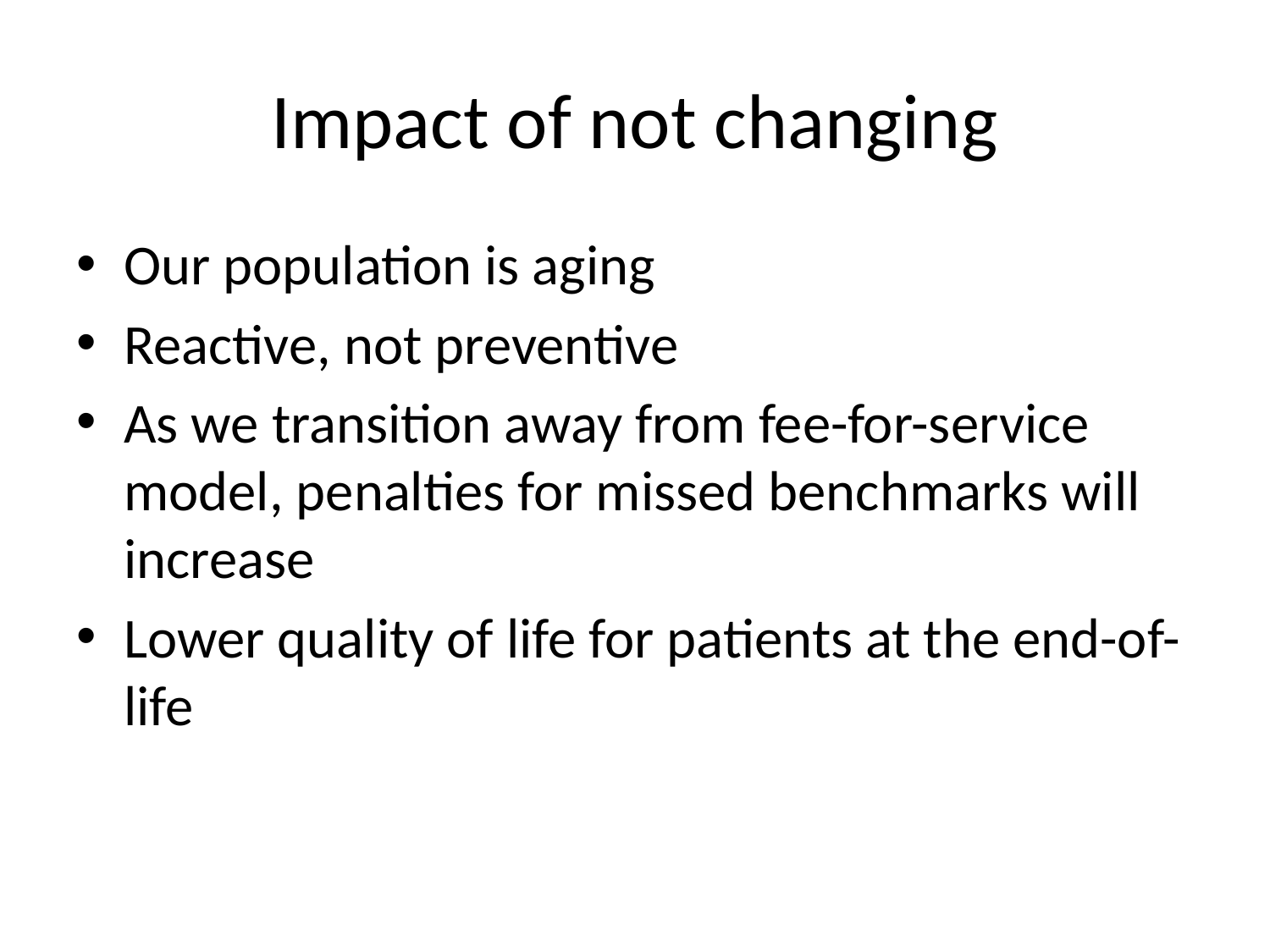

# Impact of not changing
Our population is aging
Reactive, not preventive
As we transition away from fee-for-service model, penalties for missed benchmarks will increase
Lower quality of life for patients at the end-of-life